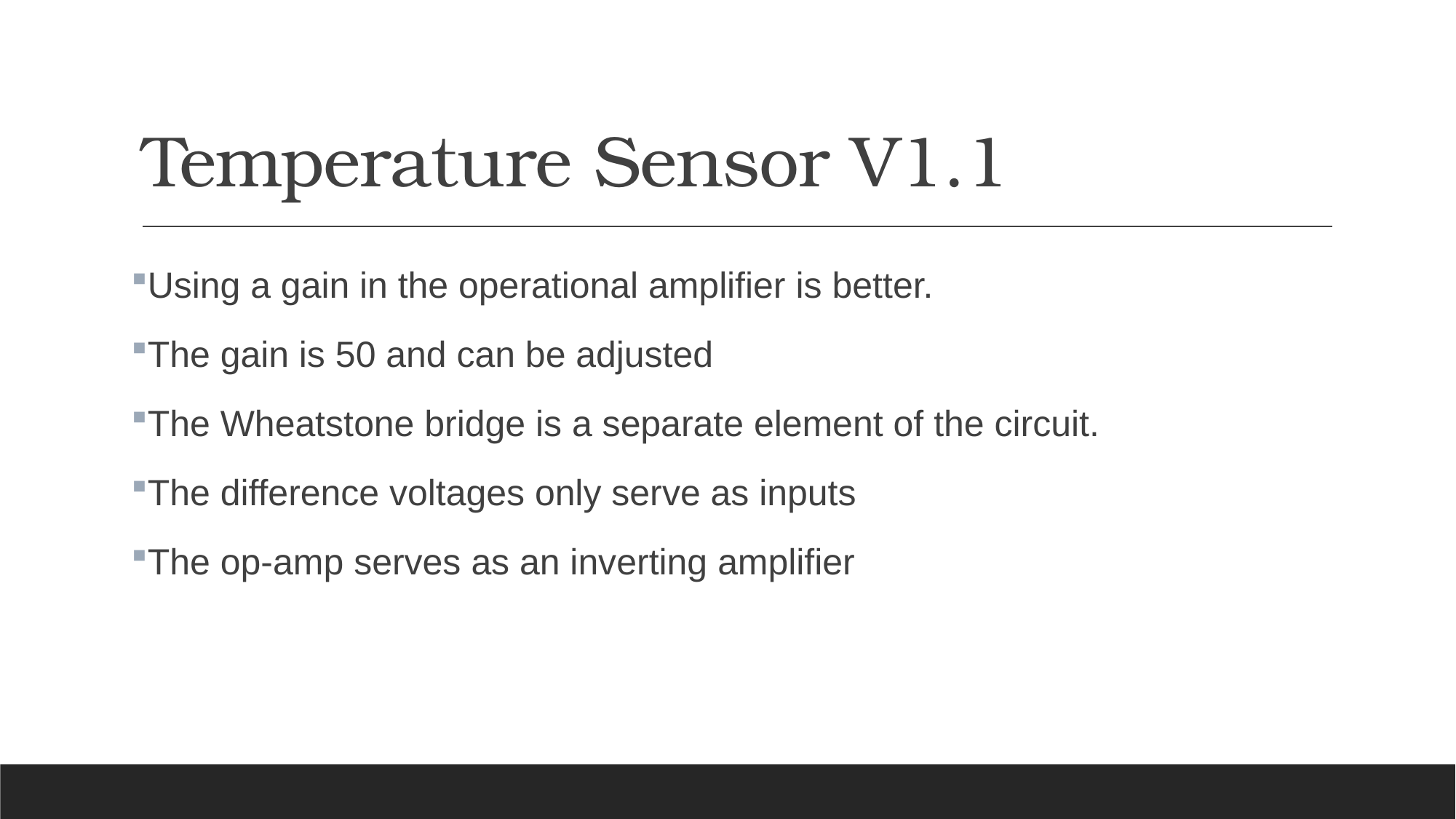

# Temperature Sensor V1.1
Using a gain in the operational amplifier is better.
The gain is 50 and can be adjusted
The Wheatstone bridge is a separate element of the circuit.
The difference voltages only serve as inputs
The op-amp serves as an inverting amplifier